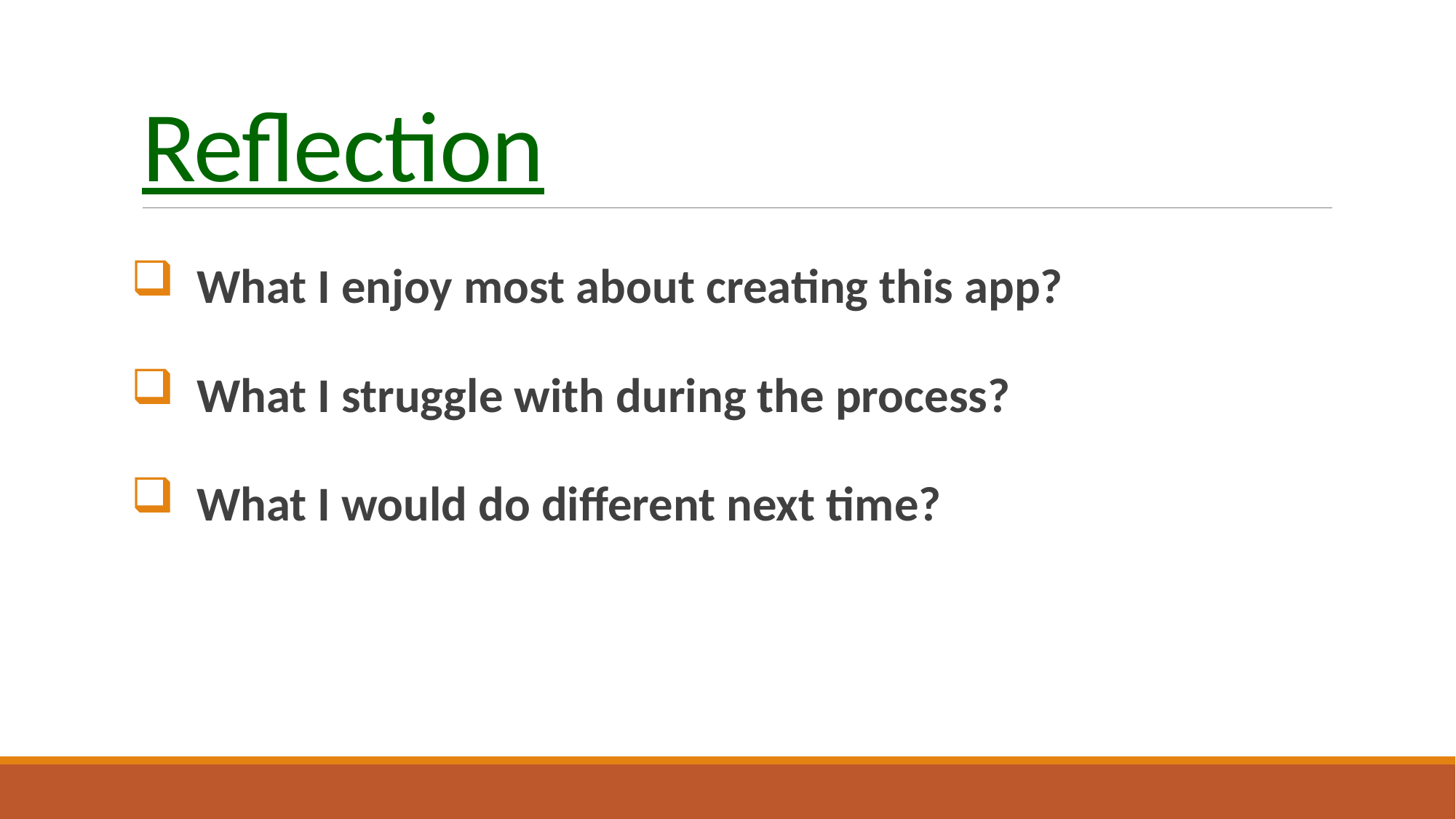

# Reflection
  What I enjoy most about creating this app?
  What I struggle with during the process?
  What I would do different next time?